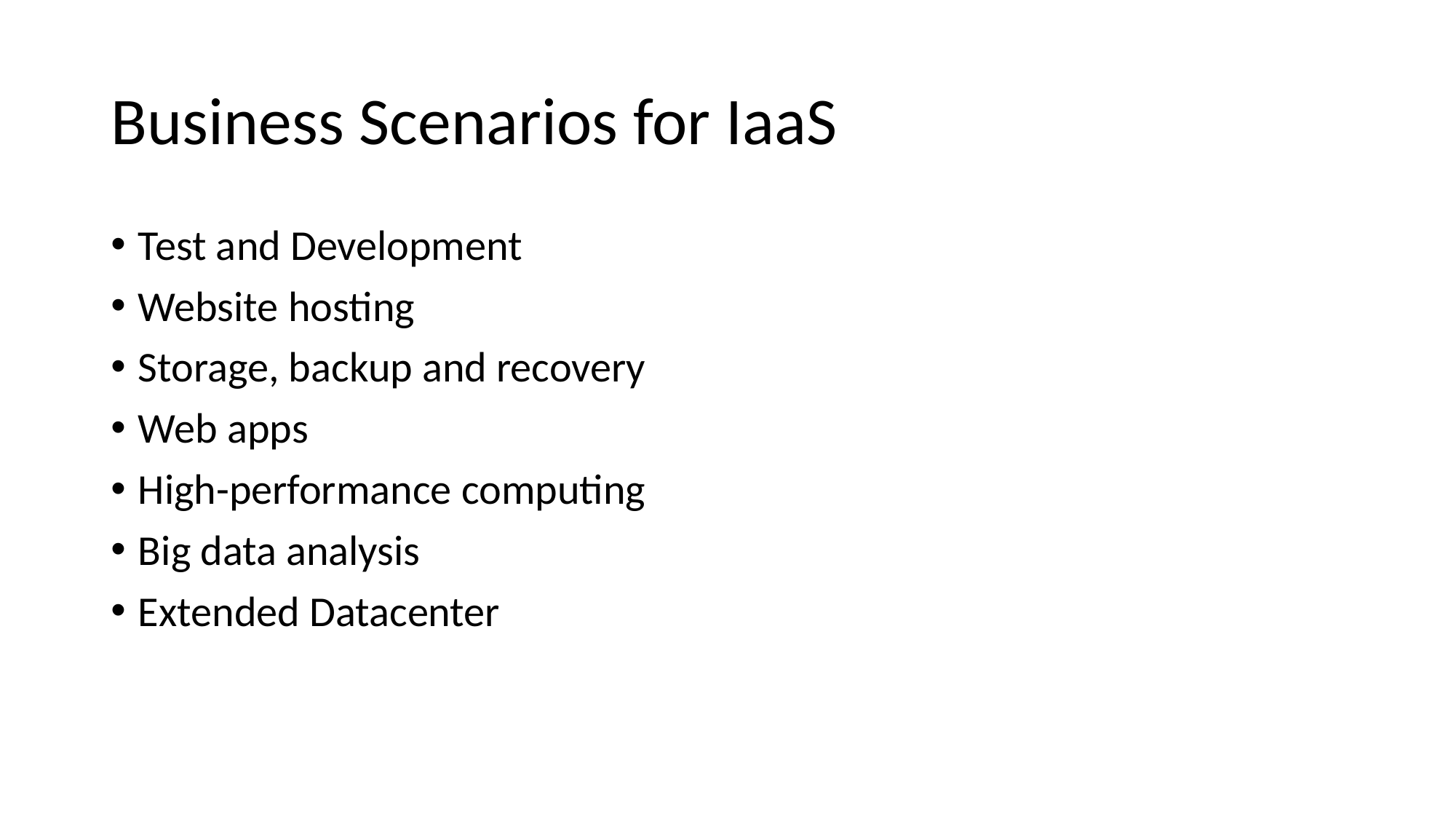

# Business Scenarios for IaaS
Test and Development
Website hosting
Storage, backup and recovery
Web apps
High-performance computing
Big data analysis
Extended Datacenter